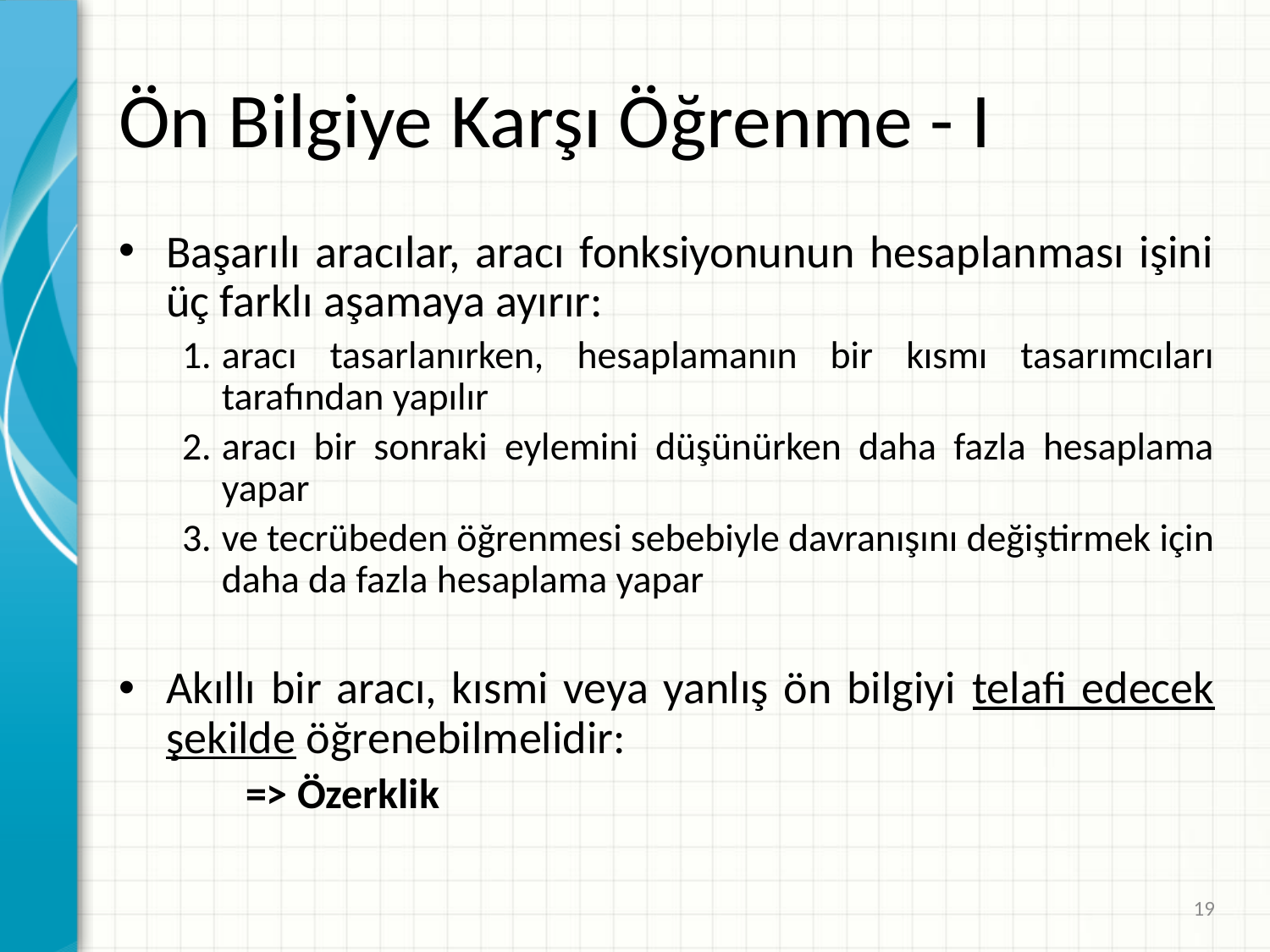

# Ön Bilgiye Karşı Öğrenme - I
Başarılı aracılar, aracı fonksiyonunun hesaplanması işini üç farklı aşamaya ayırır:
aracı tasarlanırken, hesaplamanın bir kısmı tasarımcıları tarafından yapılır
aracı bir sonraki eylemini düşünürken daha fazla hesaplama yapar
ve tecrübeden öğrenmesi sebebiyle davranışını değiştirmek için daha da fazla hesaplama yapar

Akıllı bir aracı, kısmi veya yanlış ön bilgiyi telafi edecek şekilde öğrenebilmelidir:
	=> Özerklik

19